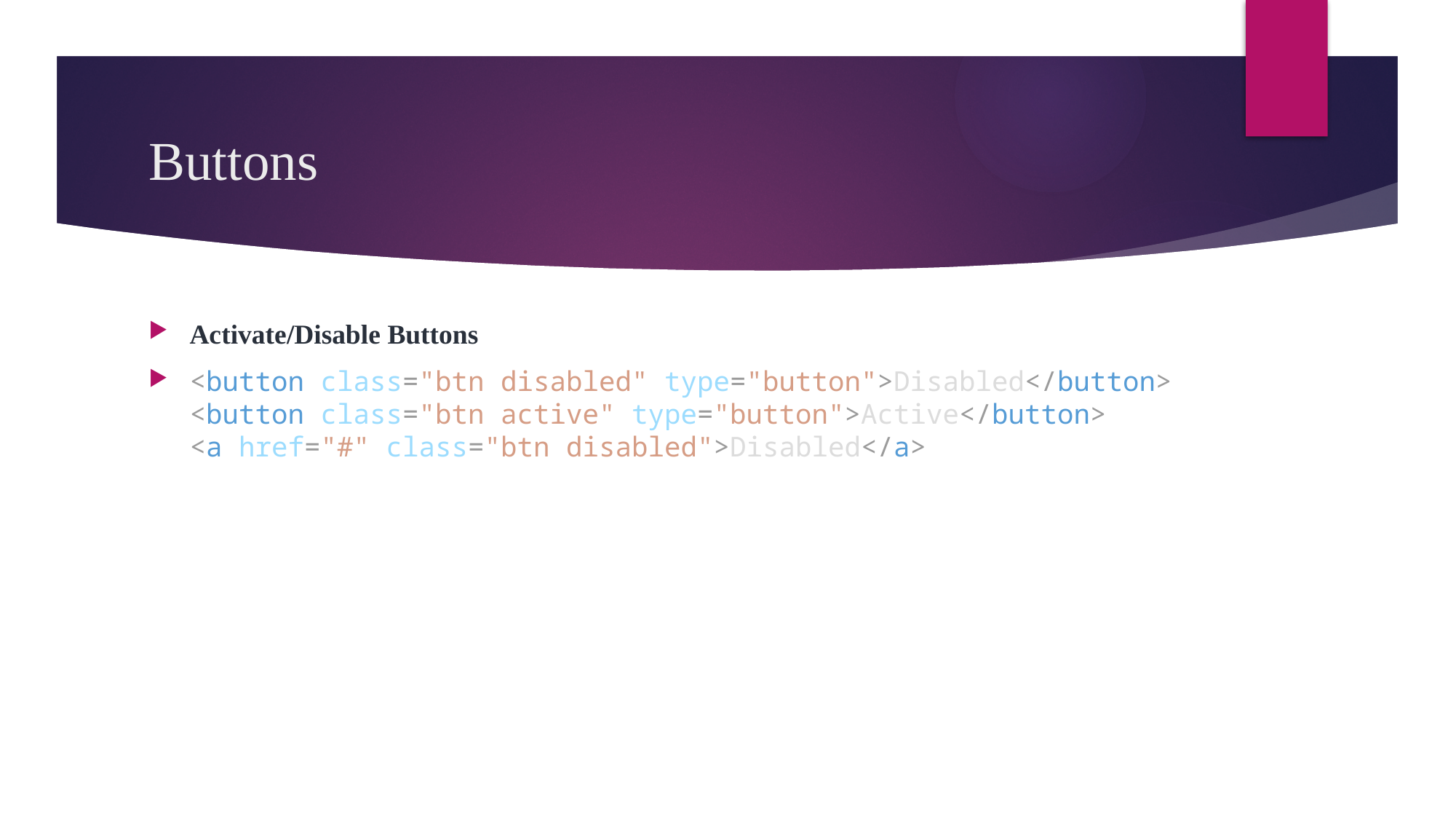

# Buttons
Activate/Disable Buttons
<button class="btn disabled" type="button">Disabled</button> <button class="btn active" type="button">Active</button> <a href="#" class="btn disabled">Disabled</a>